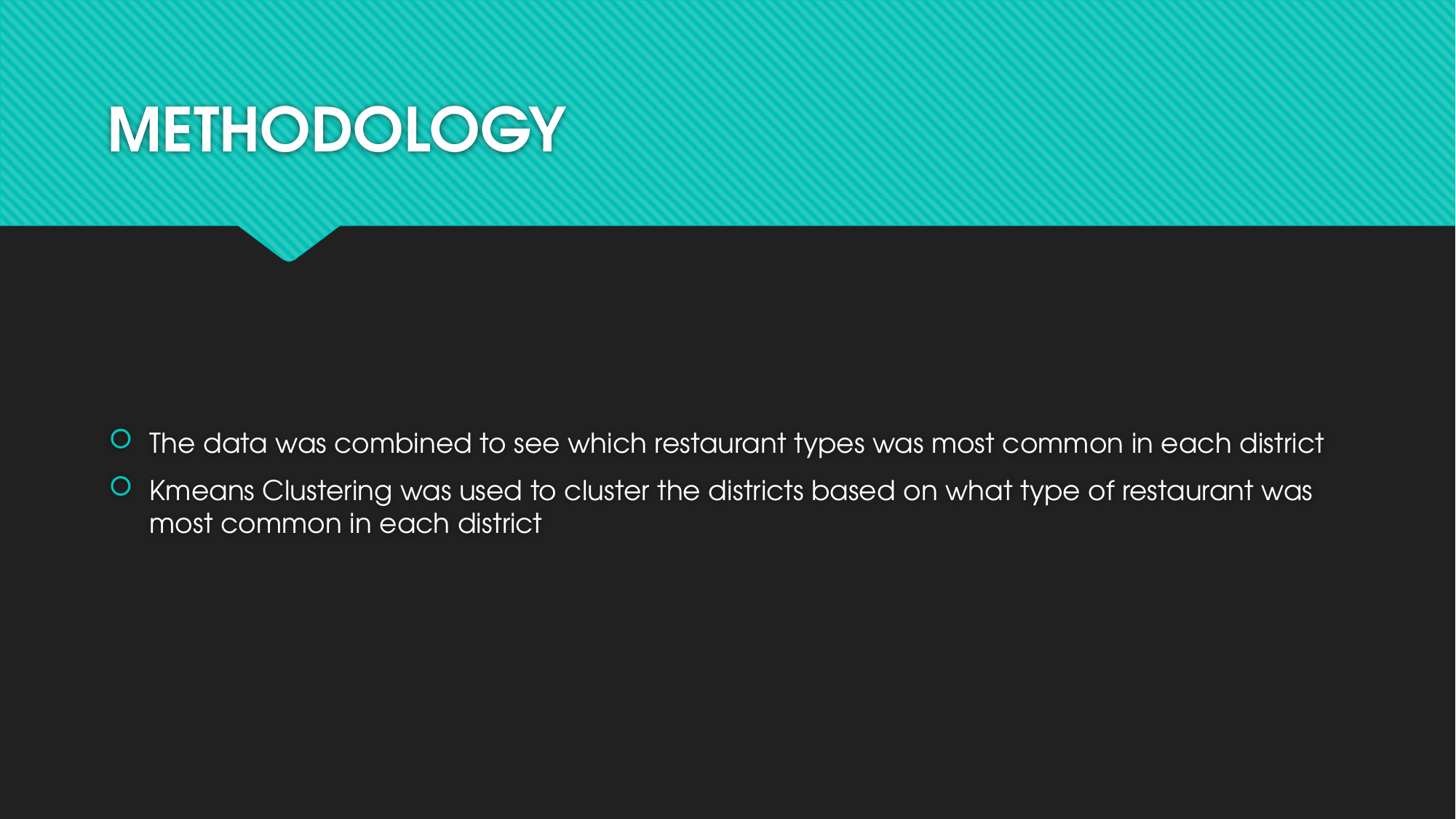

# METHODOLOGY
The data was combined to see which restaurant types was most common in each district
Kmeans Clustering was used to cluster the districts based on what type of restaurant was most common in each district